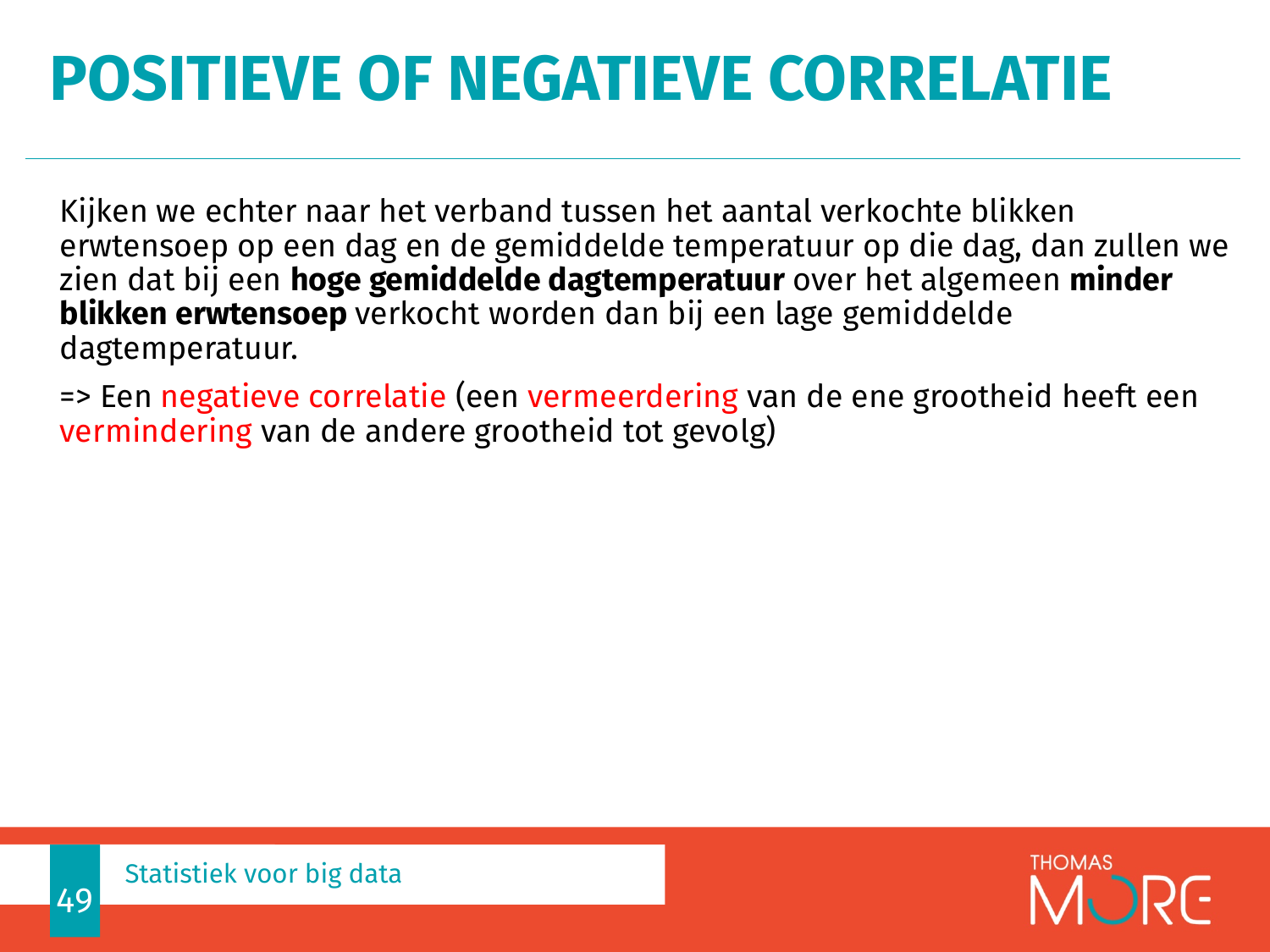

# Positieve of negatieve correlatie
Kijken we echter naar het verband tussen het aantal verkochte blikken erwtensoep op een dag en de gemiddelde temperatuur op die dag, dan zullen we zien dat bij een hoge gemiddelde dagtemperatuur over het algemeen minder blikken erwtensoep verkocht worden dan bij een lage gemiddelde dagtemperatuur.
=> Een negatieve correlatie (een vermeerdering van de ene grootheid heeft een vermindering van de andere grootheid tot gevolg)
49
Statistiek voor big data